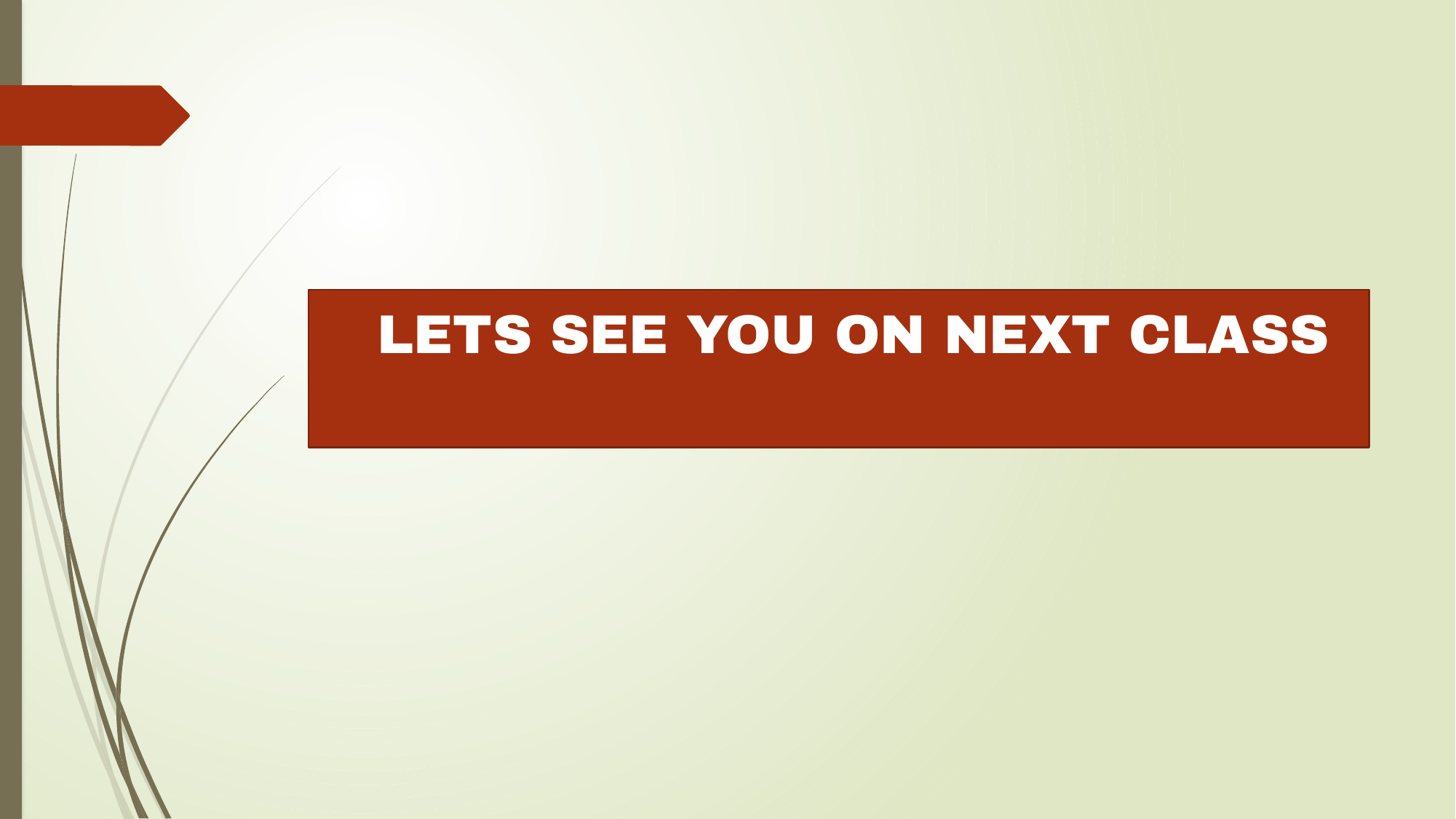

# LETS SEE YOU ON NEXT CLASS